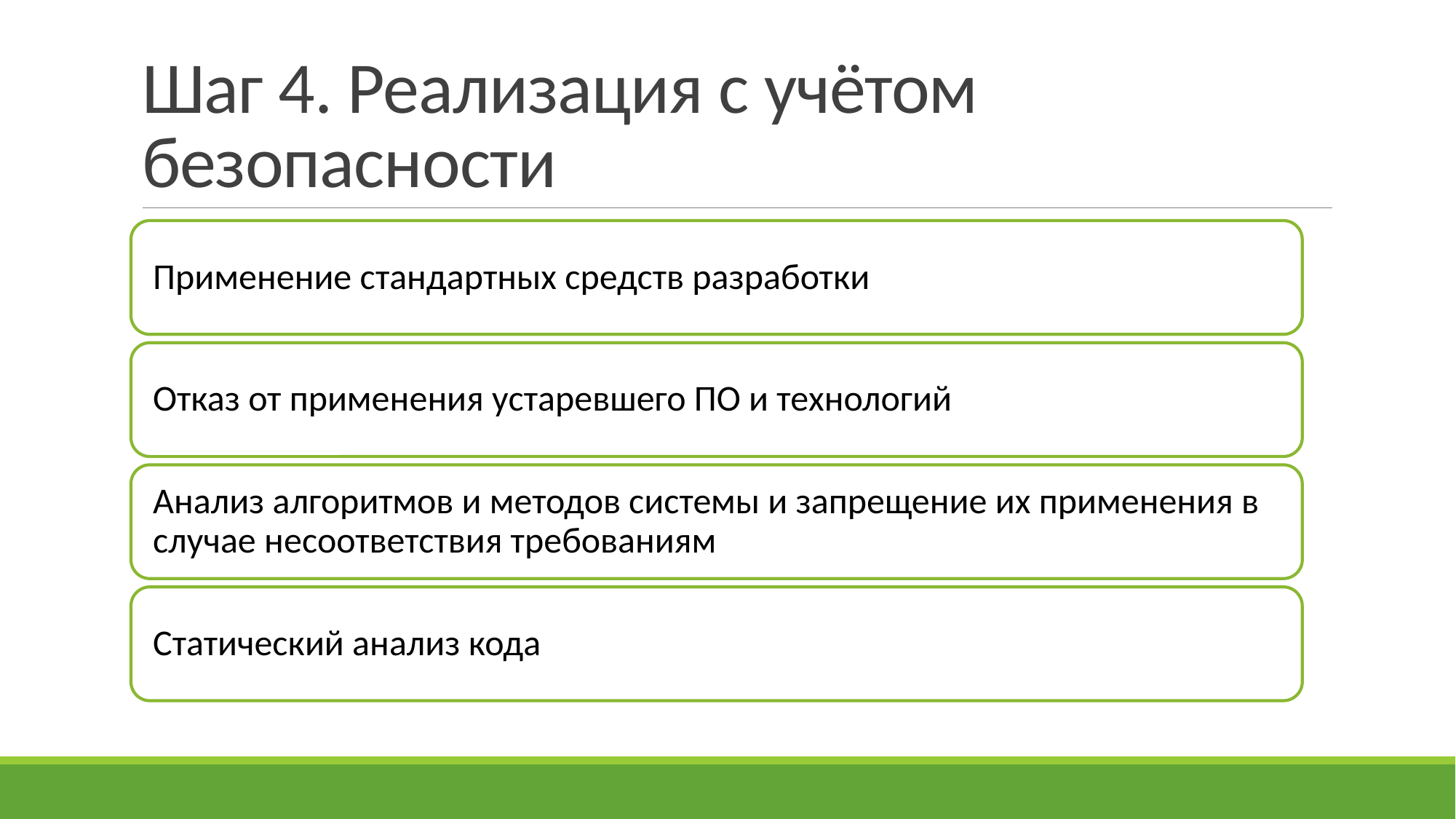

# Шаг 4. Реализация с учётом безопасности
Применение стандартных средств разработки
Отказ от применения устаревшего ПО и технологий
Анализ алгоритмов и методов системы и запрещение их применения в случае несоответствия требованиям
Статический анализ кода